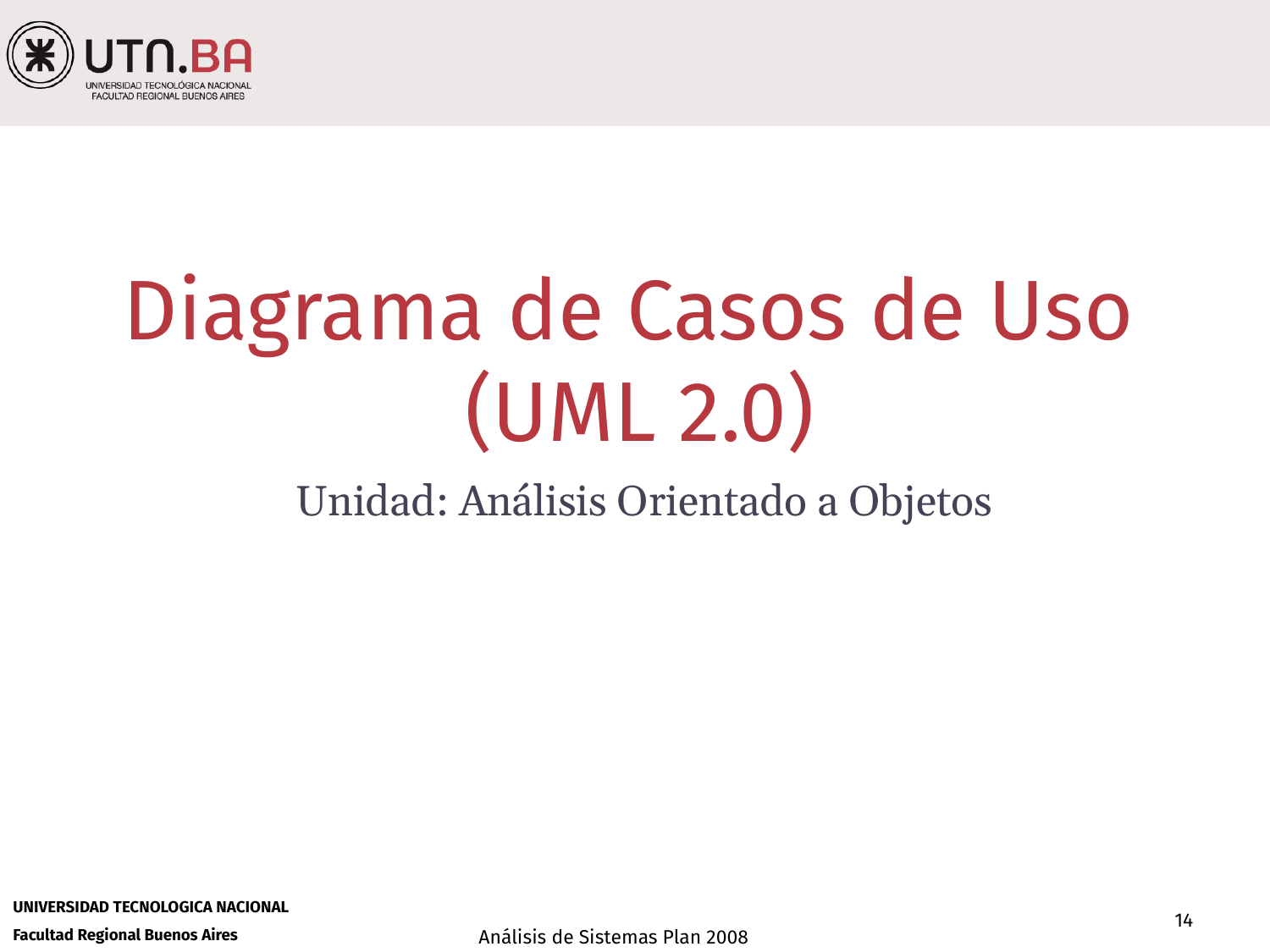

# Diagrama de Casos de Uso  (UML 2.0)
Unidad: Análisis Orientado a Objetos